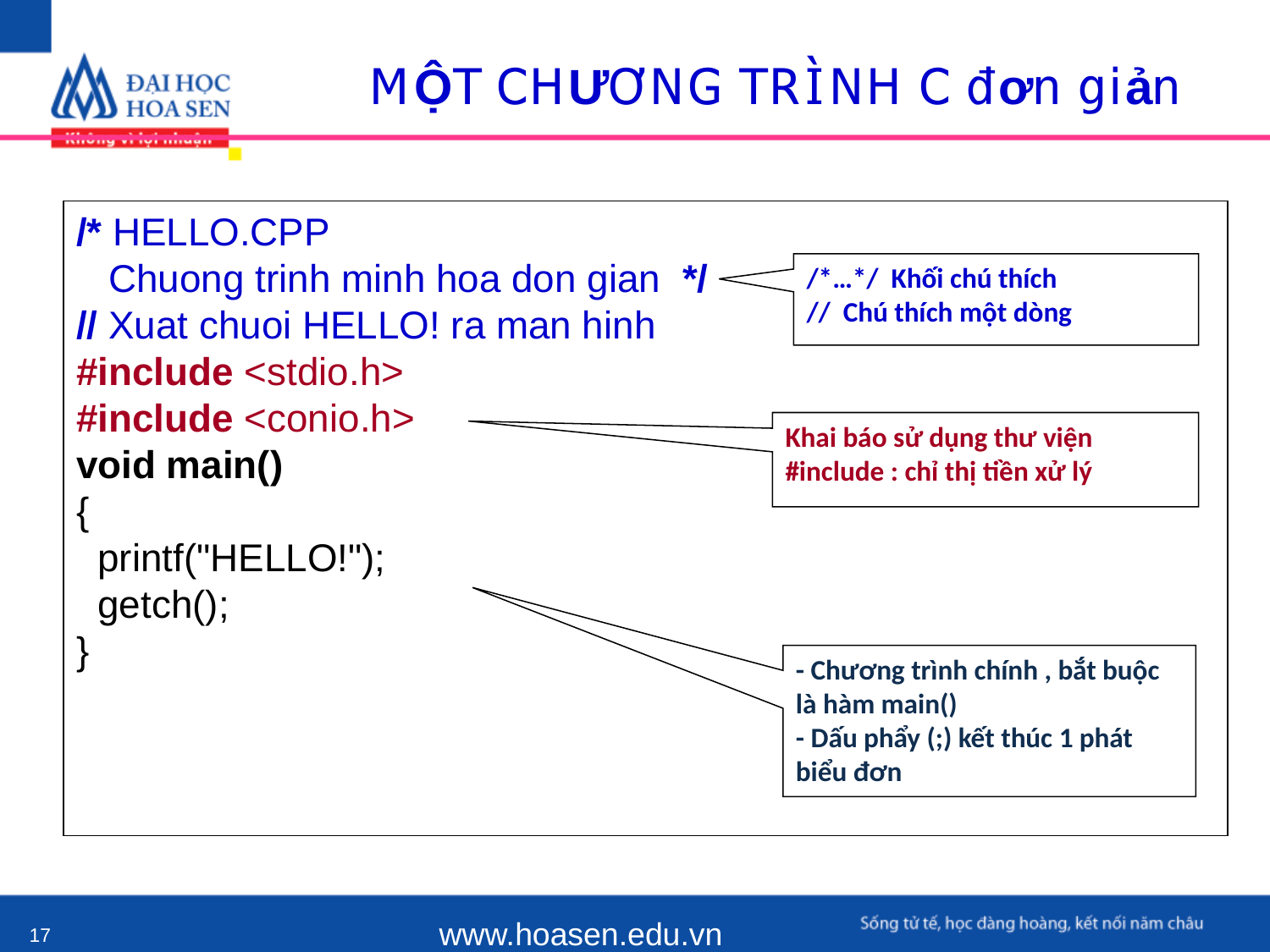

MỘT CHƯƠNG TRÌNH C đơn giản

/* HELLO.CPP
   Chuong trinh minh hoa don gian  */
// Xuat chuoi HELLO! ra man hinh
#include <stdio.h>
#include <conio.h>
void main()
{
  printf("HELLO!");
  getch();
}
/*…*/  Khối chú thích
//  Chú thích một dòng
Khai báo sử dụng thư viện
#include : chỉ thị tiền xử lý
- Chương trình chính , bắt buộc là hàm main()
- Dấu phẩy (;) kết thúc 1 phát biểu đơn
www.hoasen.edu.vn
17